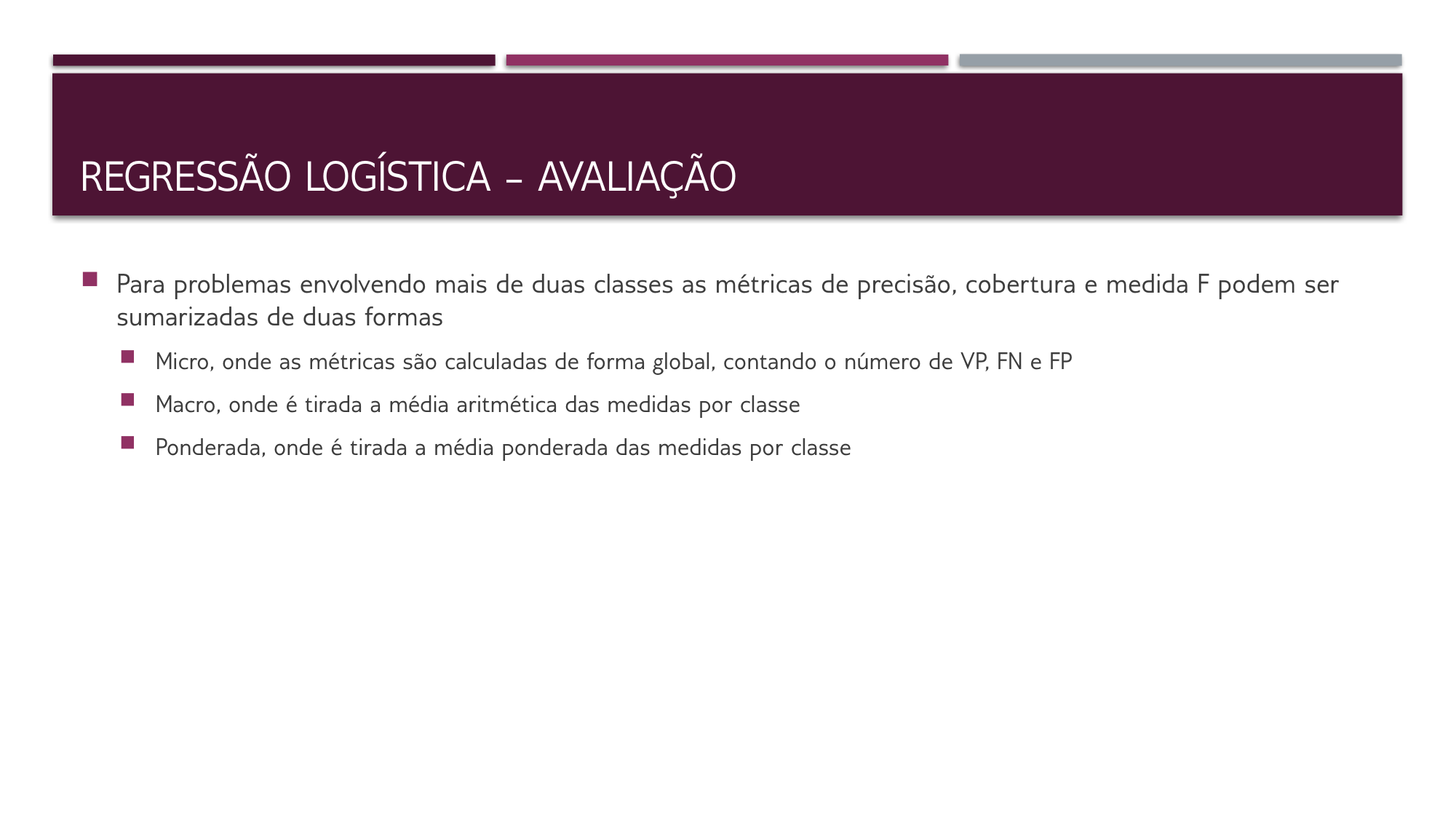

# Regressão logística – avaliação
Para problemas envolvendo mais de duas classes as métricas de precisão, cobertura e medida F podem ser sumarizadas de duas formas
Micro, onde as métricas são calculadas de forma global, contando o número de VP, FN e FP
Macro, onde é tirada a média aritmética das medidas por classe
Ponderada, onde é tirada a média ponderada das medidas por classe